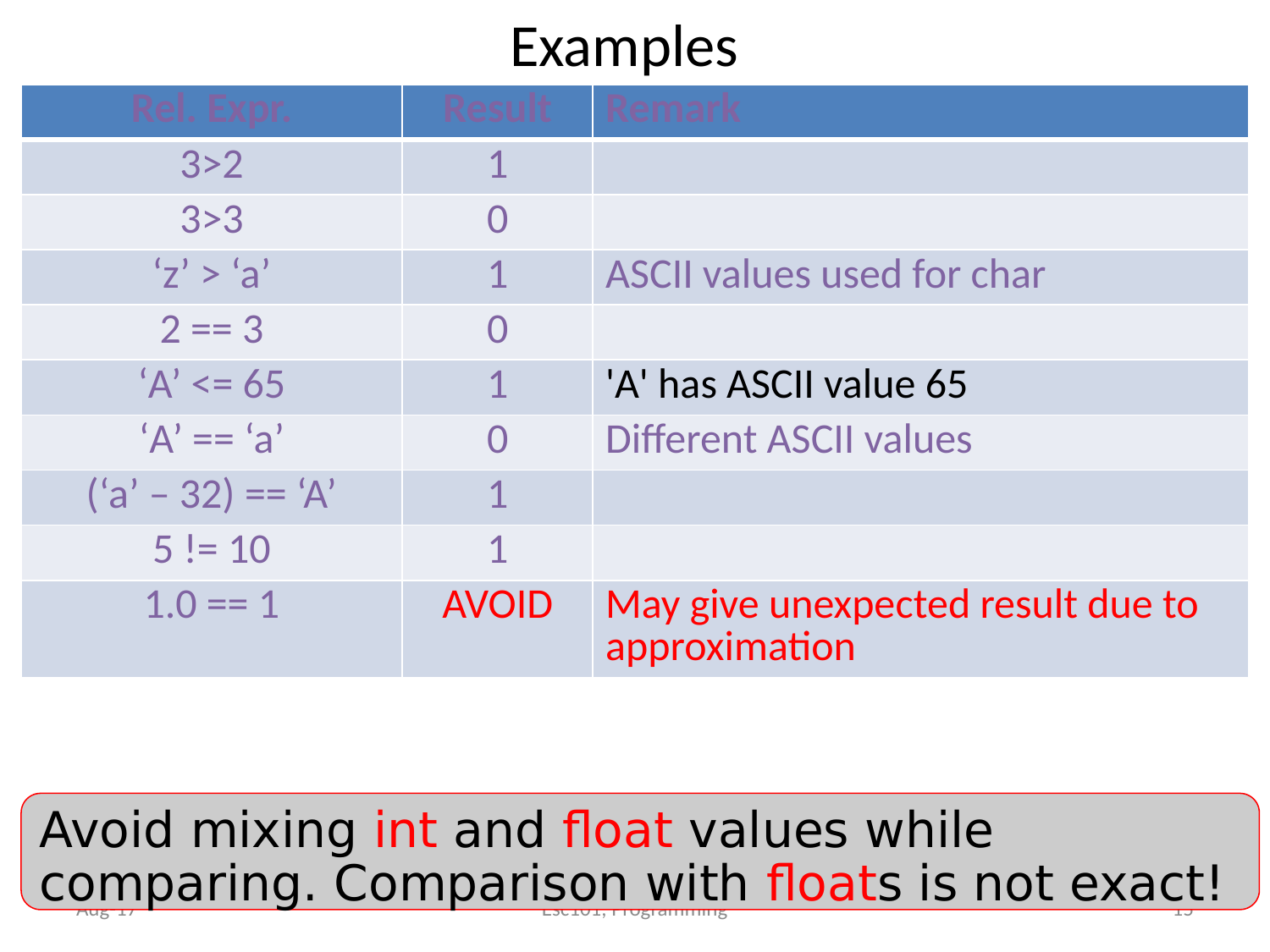

# Examples
| Rel. Expr. | Result | Remark |
| --- | --- | --- |
| 3>2 | 1 |  |
| 3>3 | 0 |  |
| ‘z’ > ‘a’ | 1 | ASCII values used for char |
| 2 == 3 | 0 |  |
| ‘A’ <= 65 | 1 | 'A' has ASCII value 65 |
| ‘A’ == ‘a’ | 0 | Different ASCII values |
| (‘a’ – 32) == ‘A’ | 1 |  |
| 5 != 10 | 1 |  |
| 1.0 == 1 | AVOID | May give unexpected result due to approximation |
Avoid mixing int and float values while comparing. Comparison with floats is not exact!
Aug-17
15
Esc101, Programming